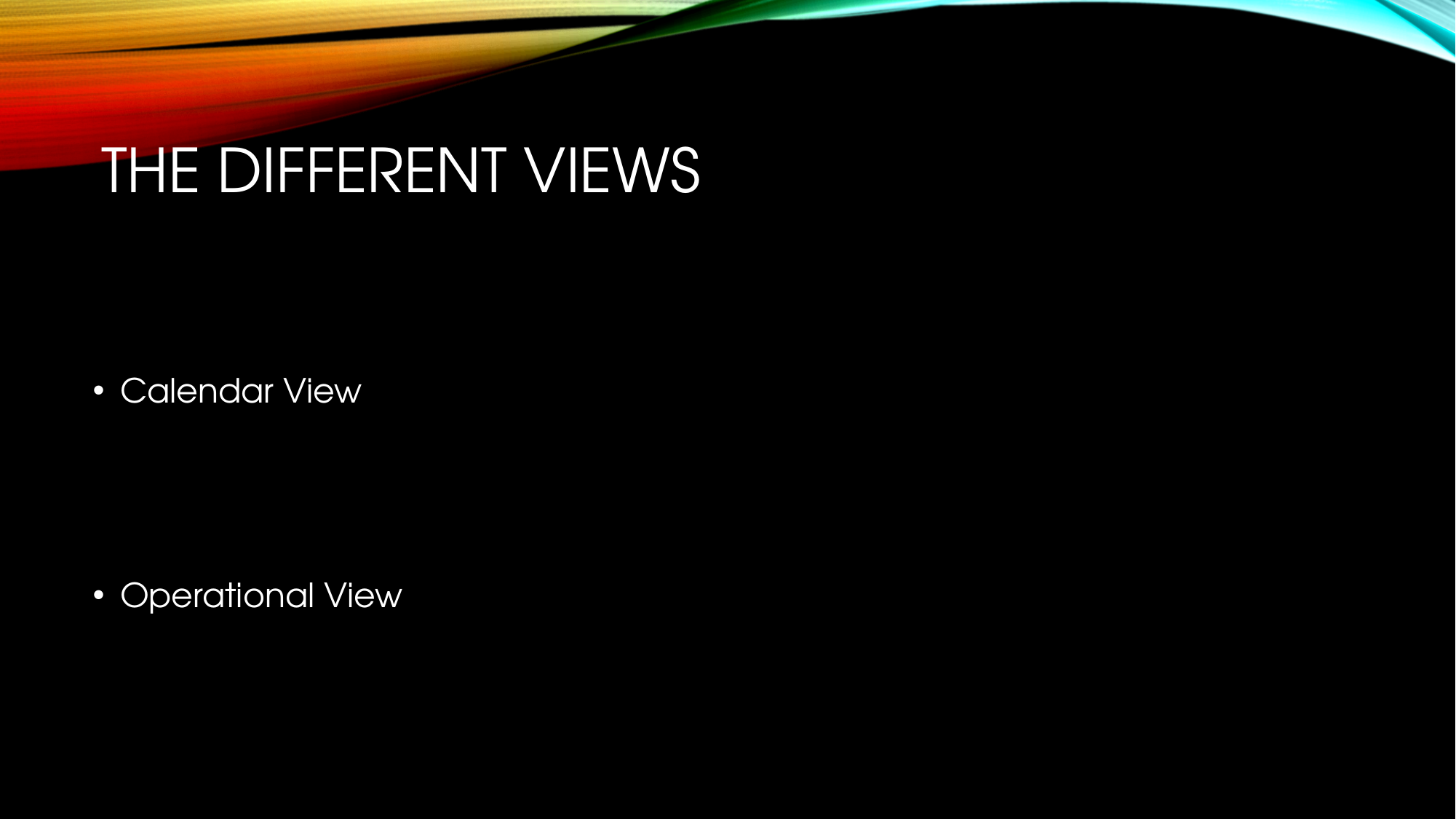

# The Different Views

Calendar View

Operational View